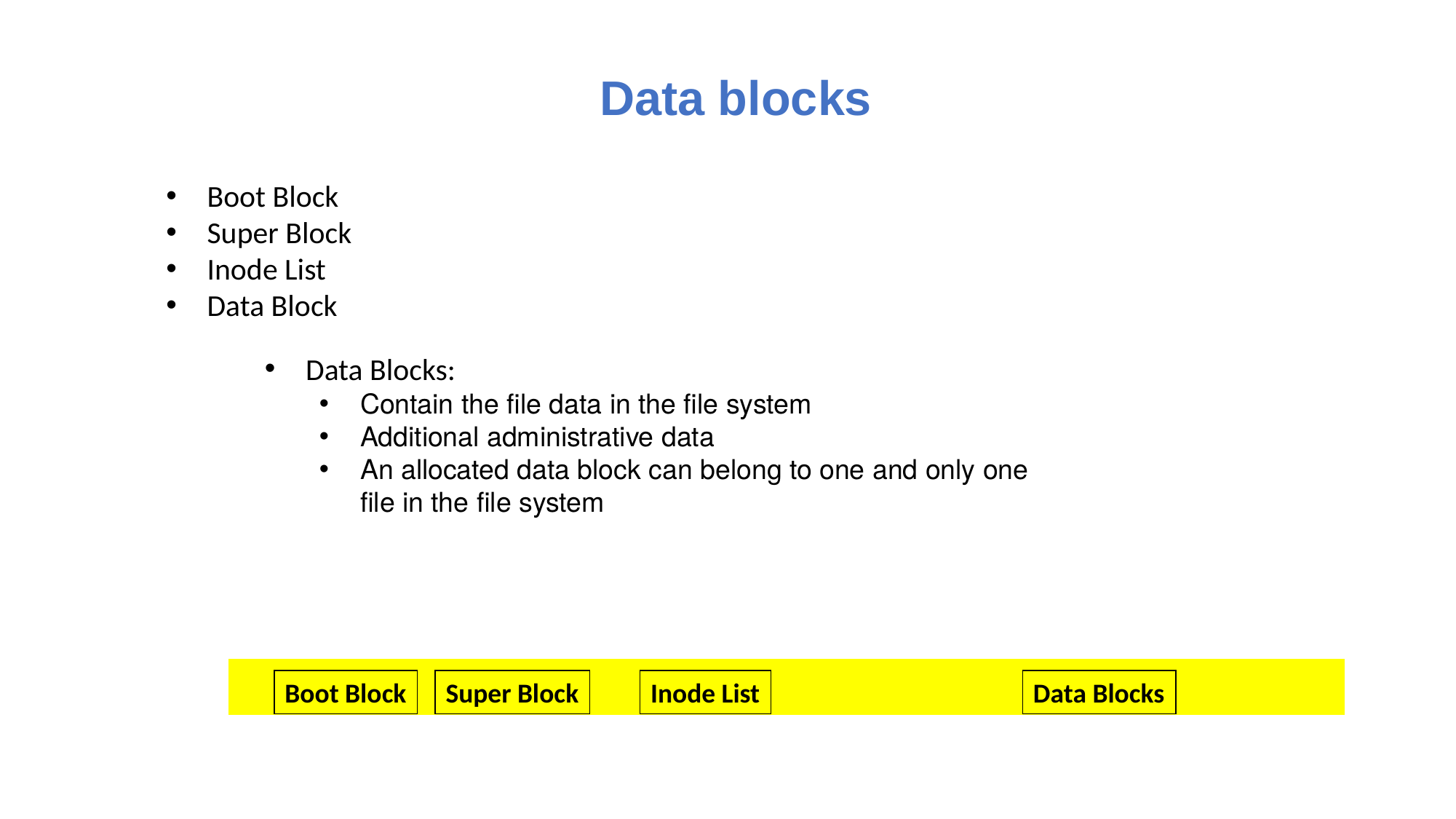

# Data blocks

Boot Block
Super Block
Inode List
Data Block
Data Blocks:
Contain the file data in the file system
Additional administrative data
An allocated data block can belong to one and only one file in the file system

Boot Block
Super Block
Inode List
Data Blocks